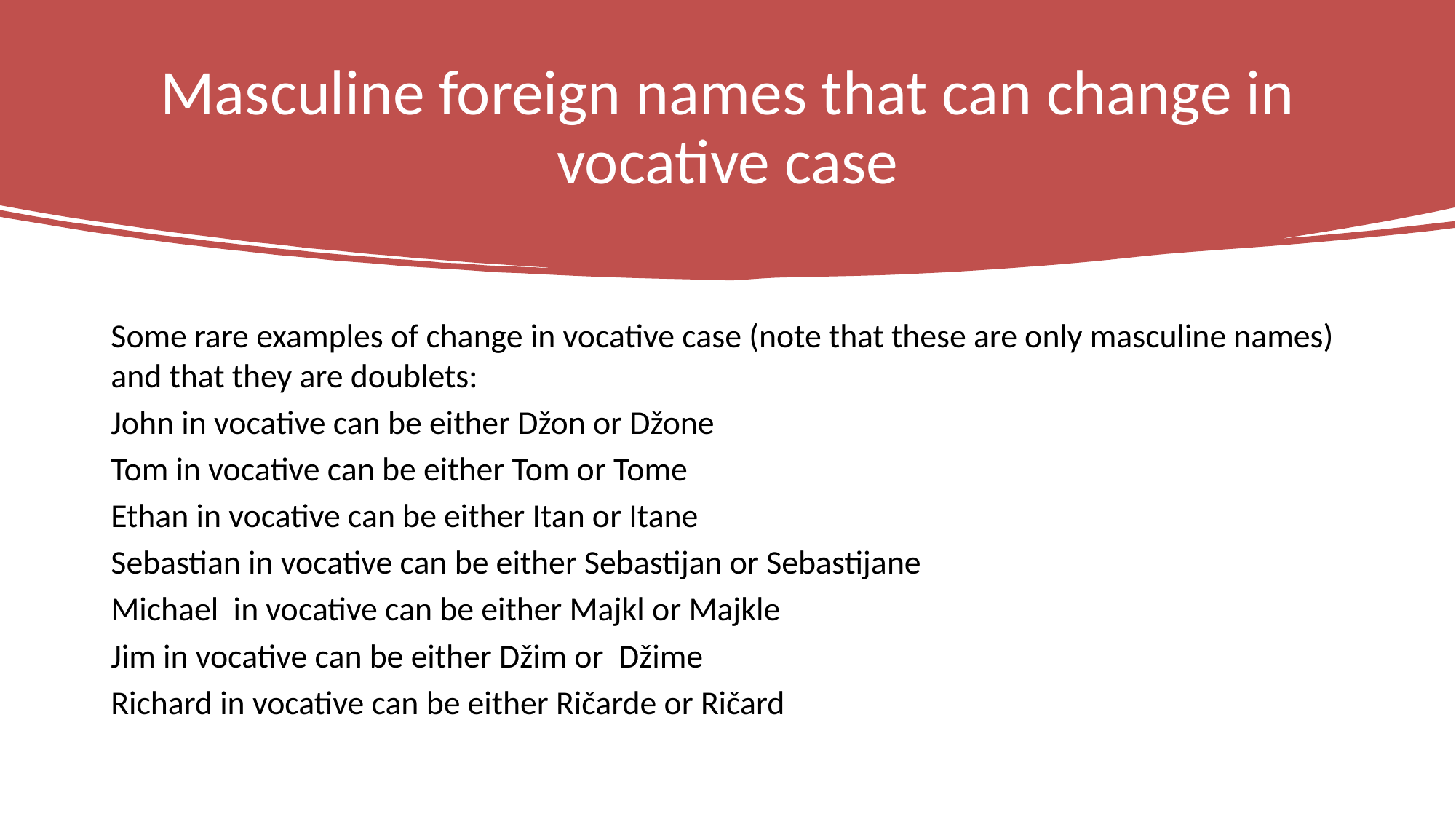

# Masculine foreign names that can change in vocative case
Some rare examples of change in vocative case (note that these are only masculine names) and that they are doublets:
John in vocative can be either Džon or Džone
Tom in vocative can be either Tom or Tome
Ethan in vocative can be either Itan or Itane
Sebastian in vocative can be either Sebastijan or Sebastijane
Michael  in vocative can be either Majkl or Majkle
Jim in vocative can be either Džim or  Džime
Richard in vocative can be either Ričarde or Ričard